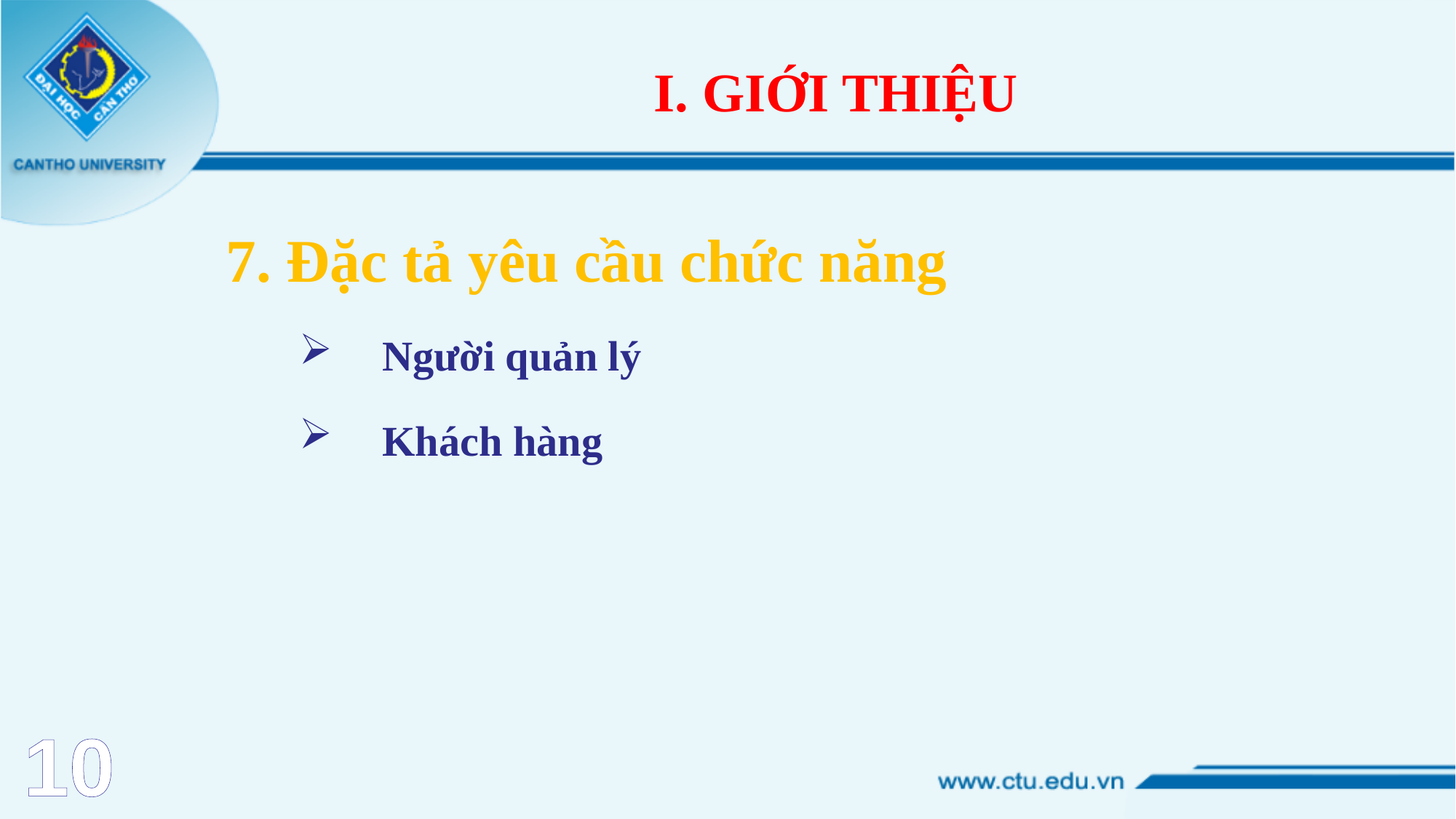

# I. GIỚI THIỆU
7. Đặc tả yêu cầu chức năng
Người quản lý
Khách hàng
10